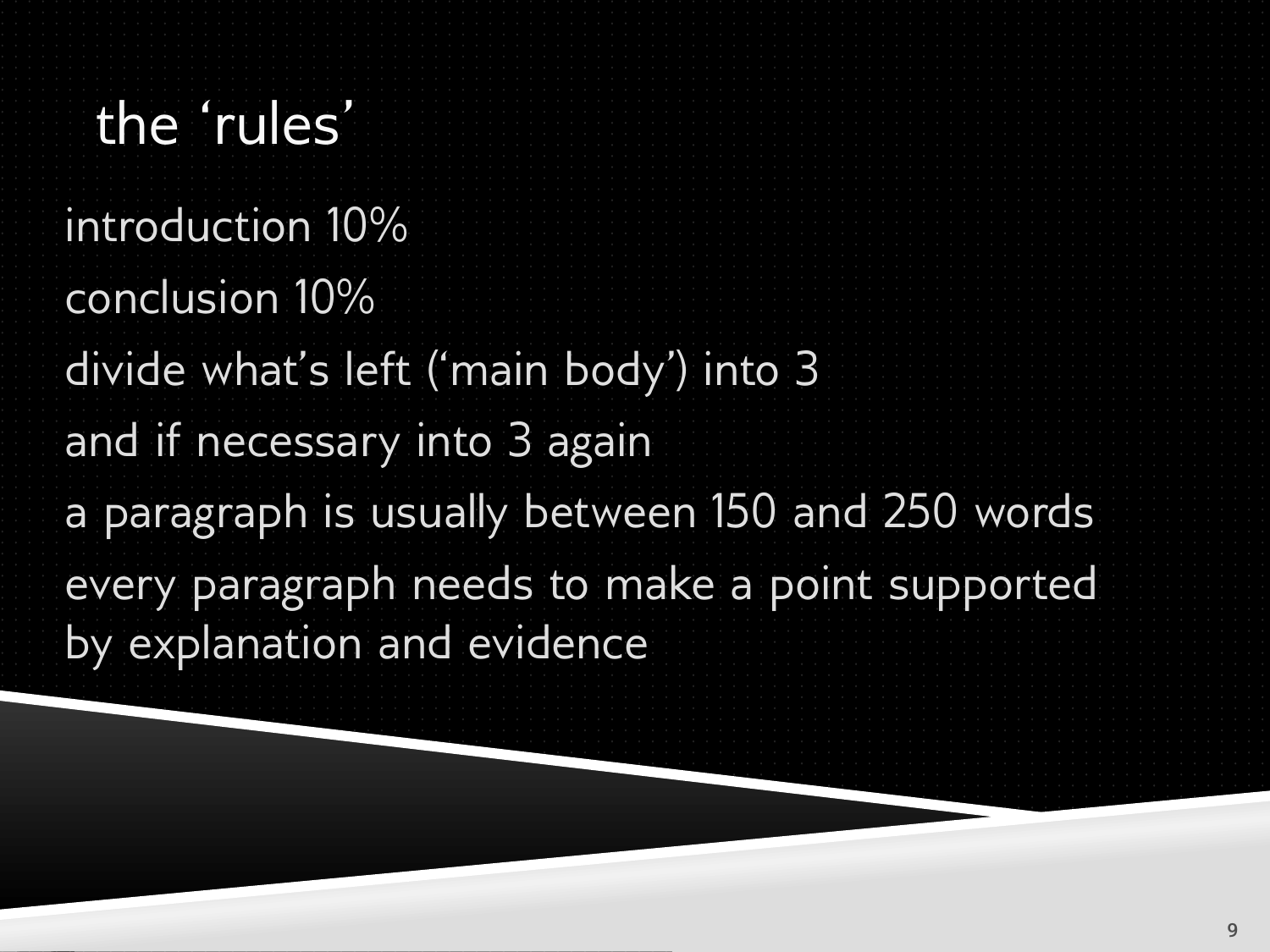

# the ‘rules’
introduction 10%
conclusion 10%
divide what’s left (‘main body’) into 3
and if necessary into 3 again
a paragraph is usually between 150 and 250 words
every paragraph needs to make a point supported by explanation and evidence
9